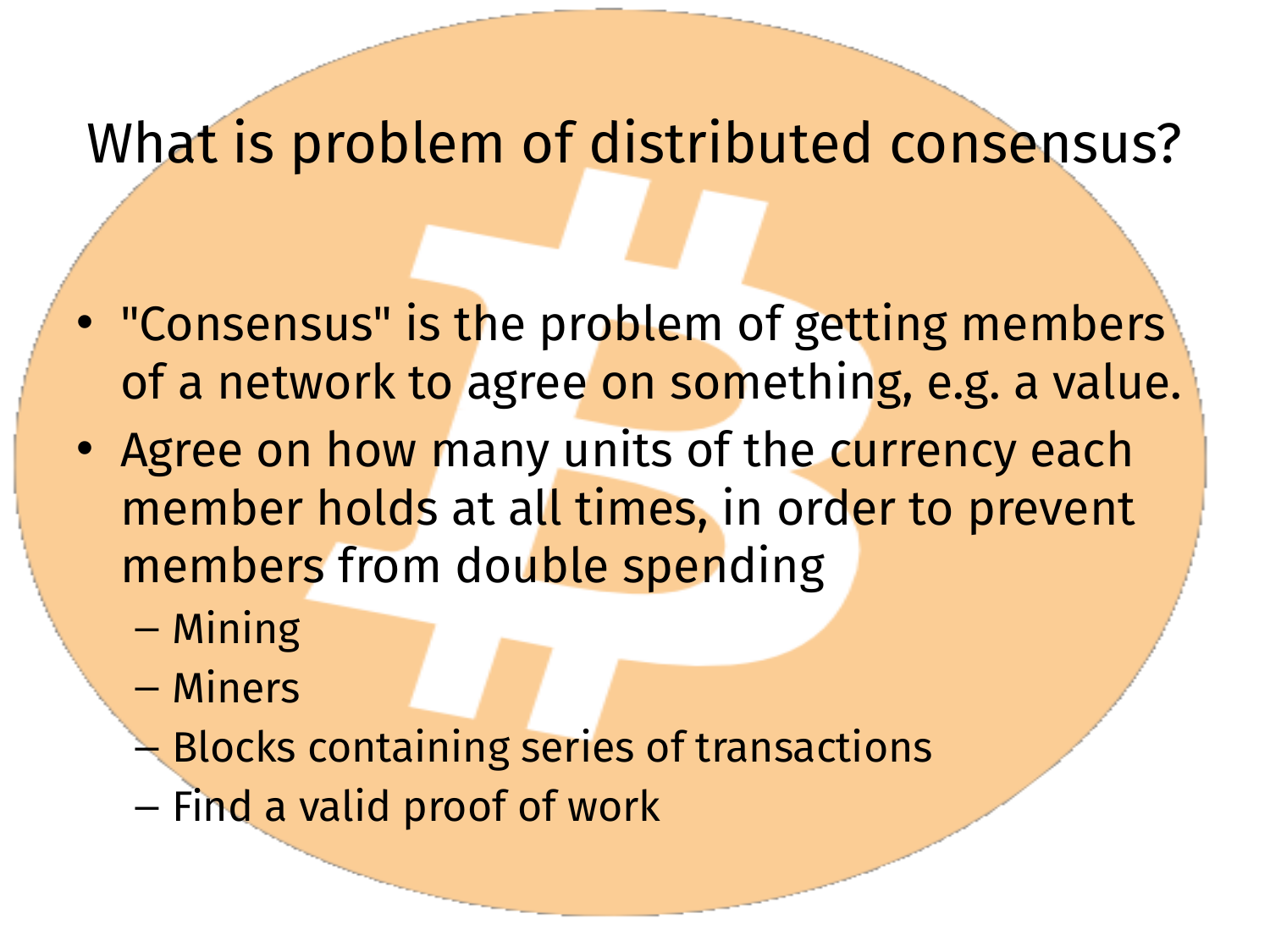

# What is problem of distributed consensus?
"Consensus" is the problem of getting members of a network to agree on something, e.g. a value.
Agree on how many units of the currency each member holds at all times, in order to prevent members from double spending
Mining
Miners
Blocks containing series of transactions
Find a valid proof of work